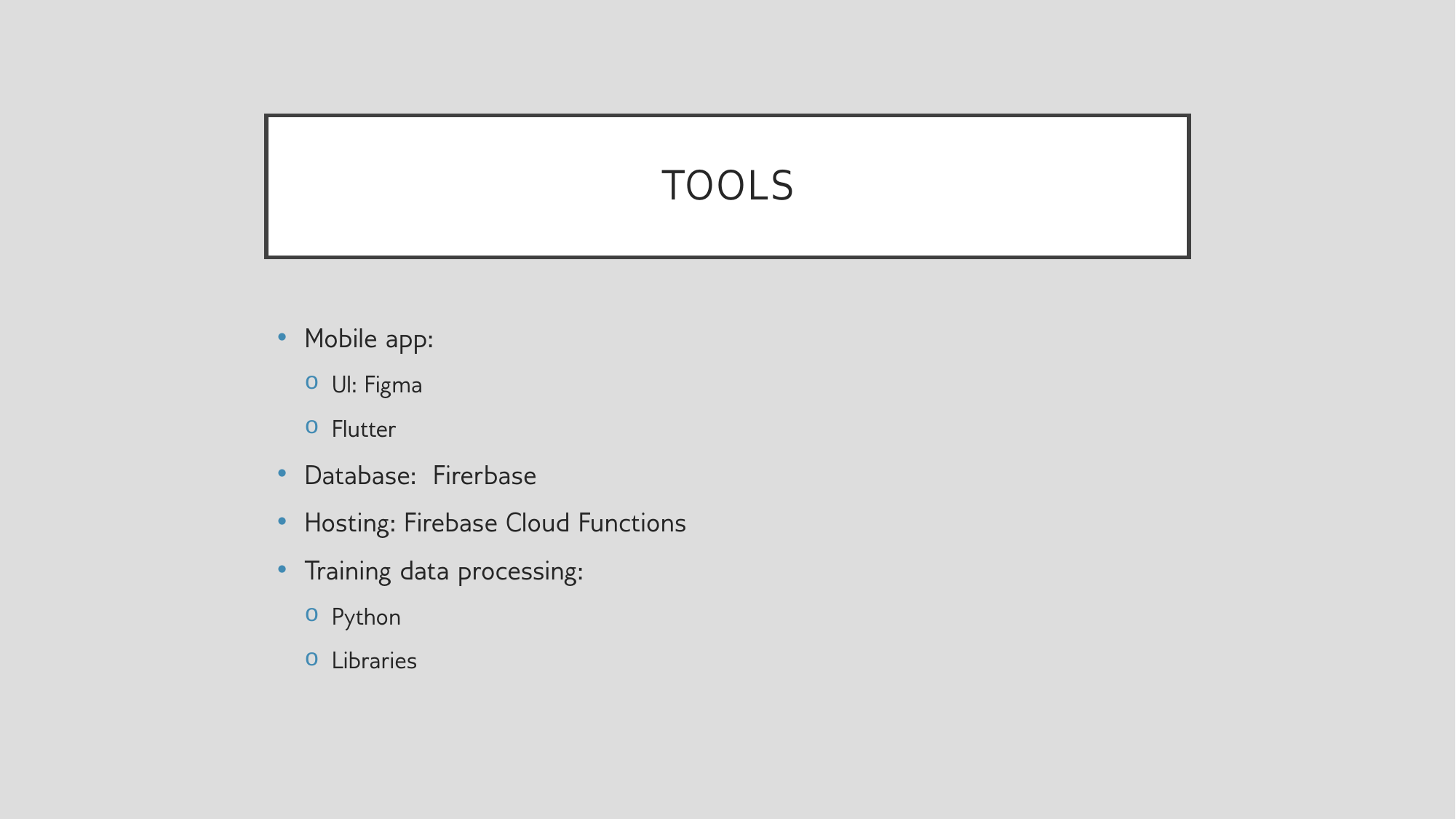

# TOOLS
Mobile app:
UI: Figma
Flutter
Database:  Firerbase
Hosting: Firebase Cloud Functions
Training data processing:
Python
Libraries